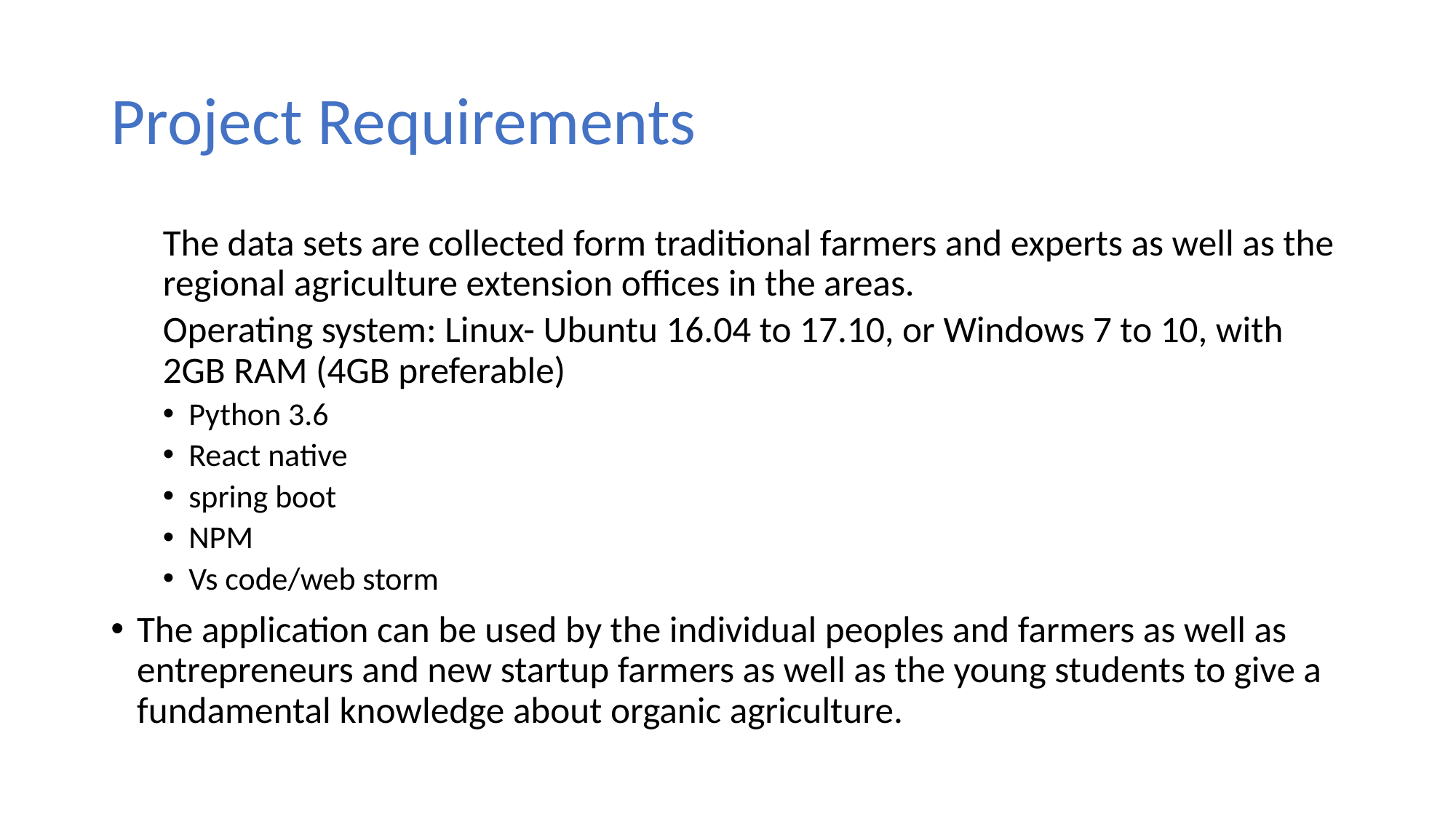

# Project Requirements
The data sets are collected form traditional farmers and experts as well as the regional agriculture extension offices in the areas.
Operating system: Linux- Ubuntu 16.04 to 17.10, or Windows 7 to 10, with 2GB RAM (4GB preferable)
Python 3.6
React native
spring boot
NPM
Vs code/web storm
The application can be used by the individual peoples and farmers as well as entrepreneurs and new startup farmers as well as the young students to give a fundamental knowledge about organic agriculture.